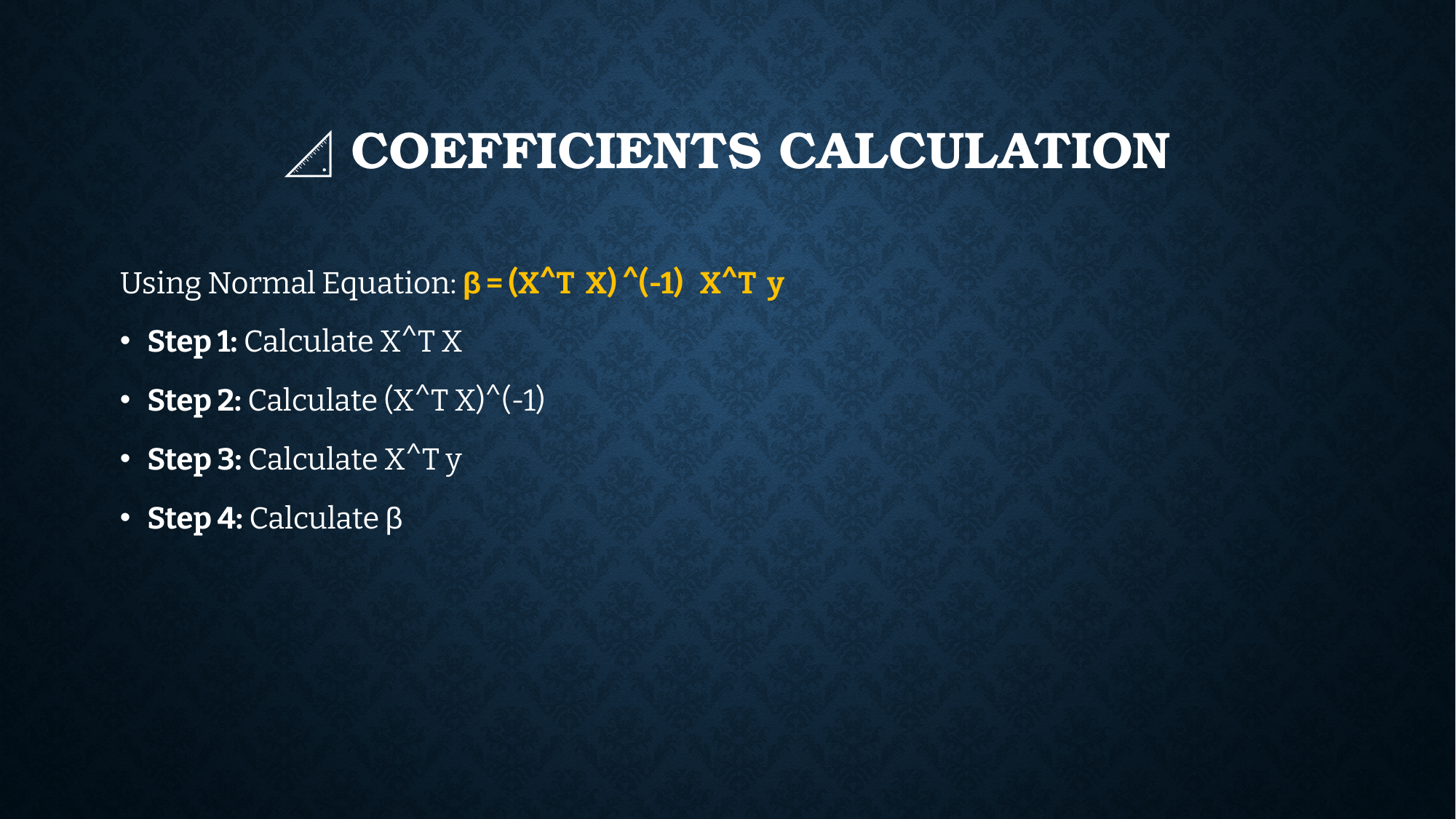

# 📐 Coefficients Calculation
Using Normal Equation: β = (X^T  X) ^(-1)   X^T  y
Step 1: Calculate X^T X
Step 2: Calculate (X^T X)^(-1)
Step 3: Calculate X^T y
Step 4: Calculate β